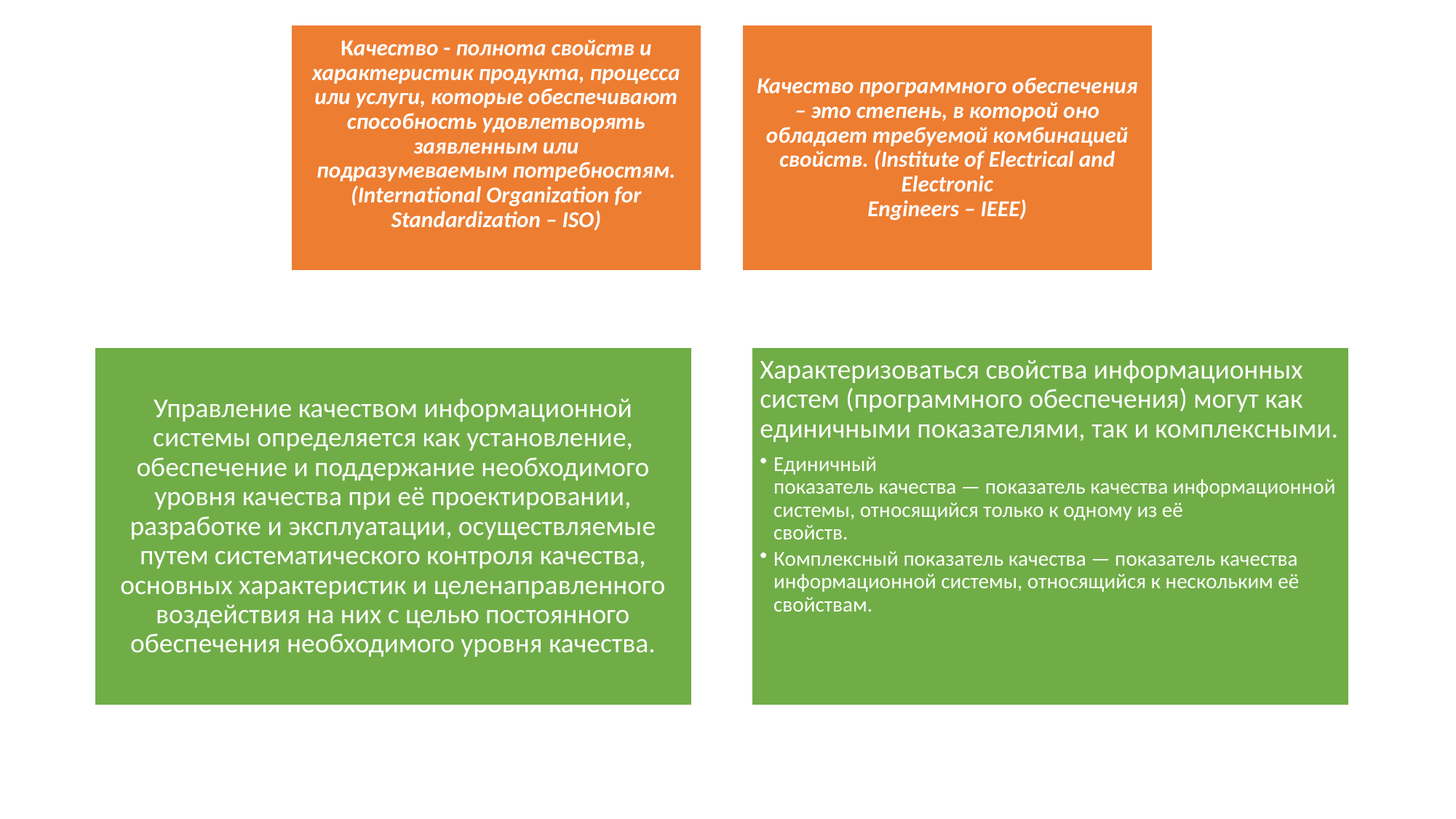

Качество - полнота свойств и характеристик продукта, процесса или услуги, которые обеспечивают способность удовлетворять заявленным или
подразумеваемым потребностям. (International Organization for Standardization – ISO)
Качество программного обеспечения – это степень, в которой оно обладает требуемой комбинацией свойств. (Institute of Electrical and Electronic
Engineers – IEEE)
Управление качеством информационной системы определяется как установление, обеспечение и поддержание необходимого уровня качества при её проектировании, разработке и эксплуатации, осуществляемые путем систематического контроля качества, основных характеристик и целенаправленного воздействия на них с целью постоянного обеспечения необходимого уровня качества.
Характеризоваться свойства информационных
систем (программного обеспечения) могут как единичными показателями, так и комплексными.
Единичный
показатель качества — показатель качества информационной системы, относящийся только к одному из её
свойств.
Комплексный показатель качества — показатель качества информационной системы, относящийся к нескольким её свойствам.